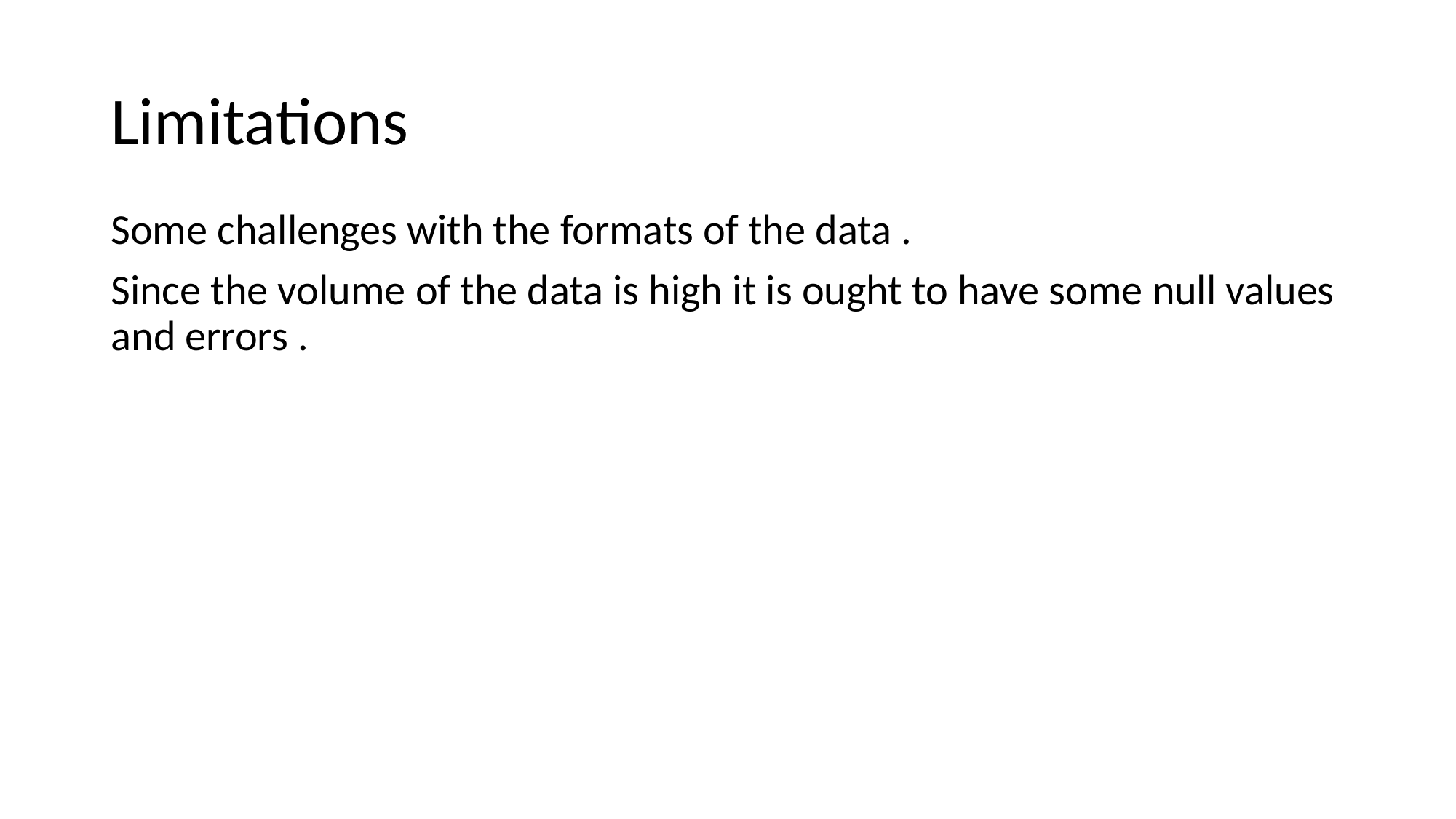

# Limitations
Some challenges with the formats of the data .
Since the volume of the data is high it is ought to have some null values and errors .